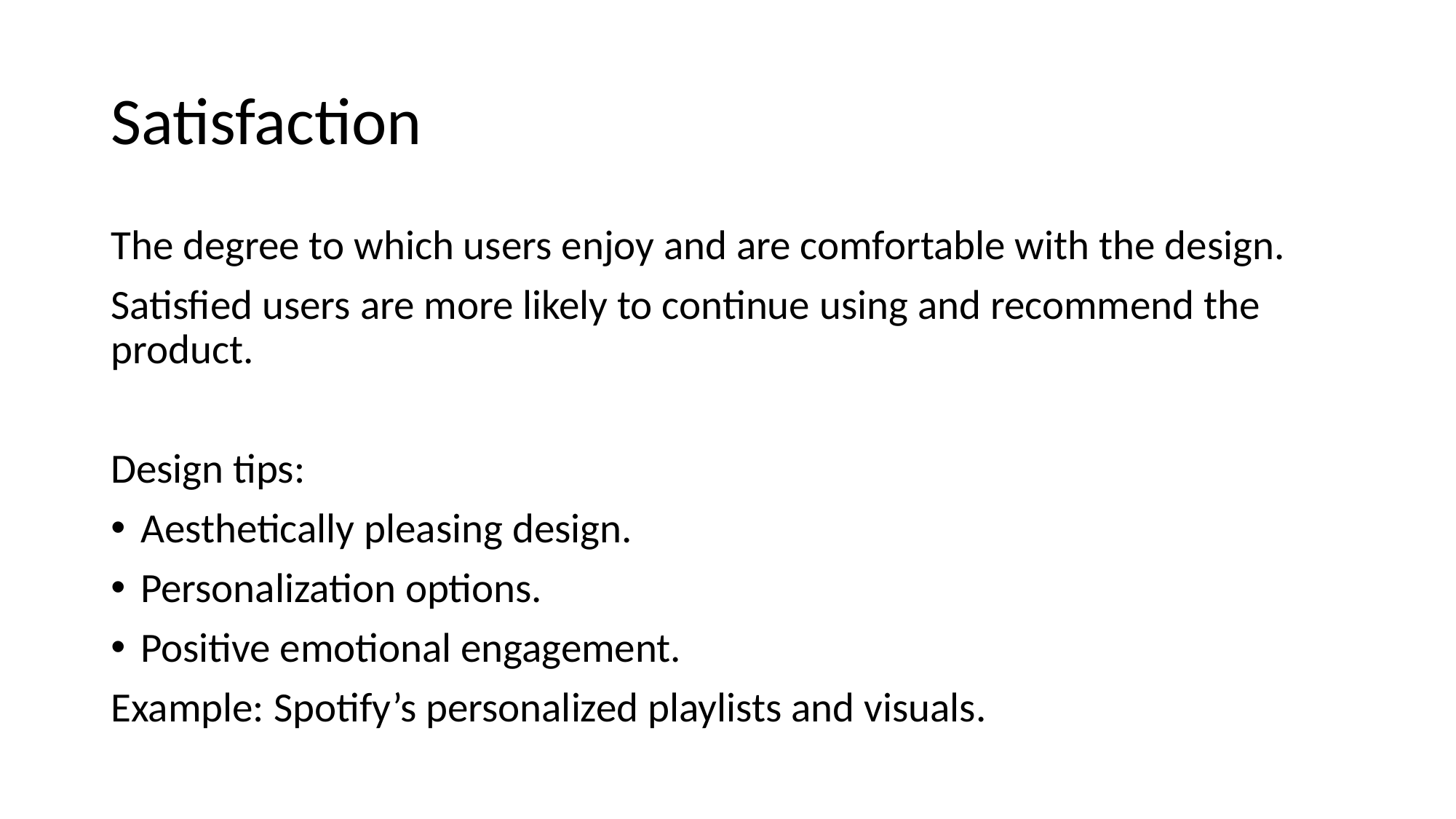

# Satisfaction
The degree to which users enjoy and are comfortable with the design.
Satisfied users are more likely to continue using and recommend the product.

Design tips:
Aesthetically pleasing design.
Personalization options.
Positive emotional engagement.
Example: Spotify’s personalized playlists and visuals.